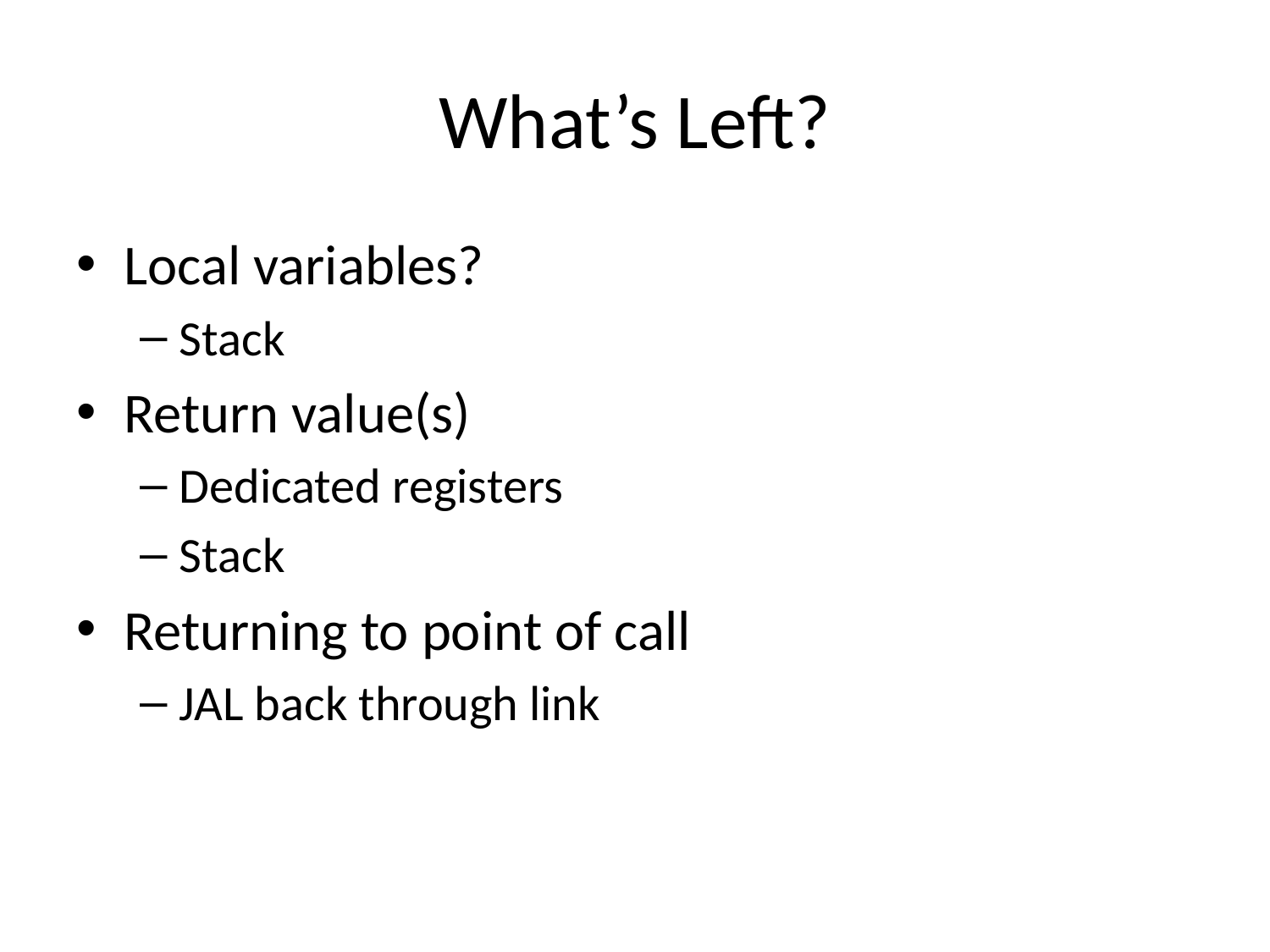

# What’s Left?
Local variables?
Stack
Return value(s)
Dedicated registers
Stack
Returning to point of call
JAL back through link